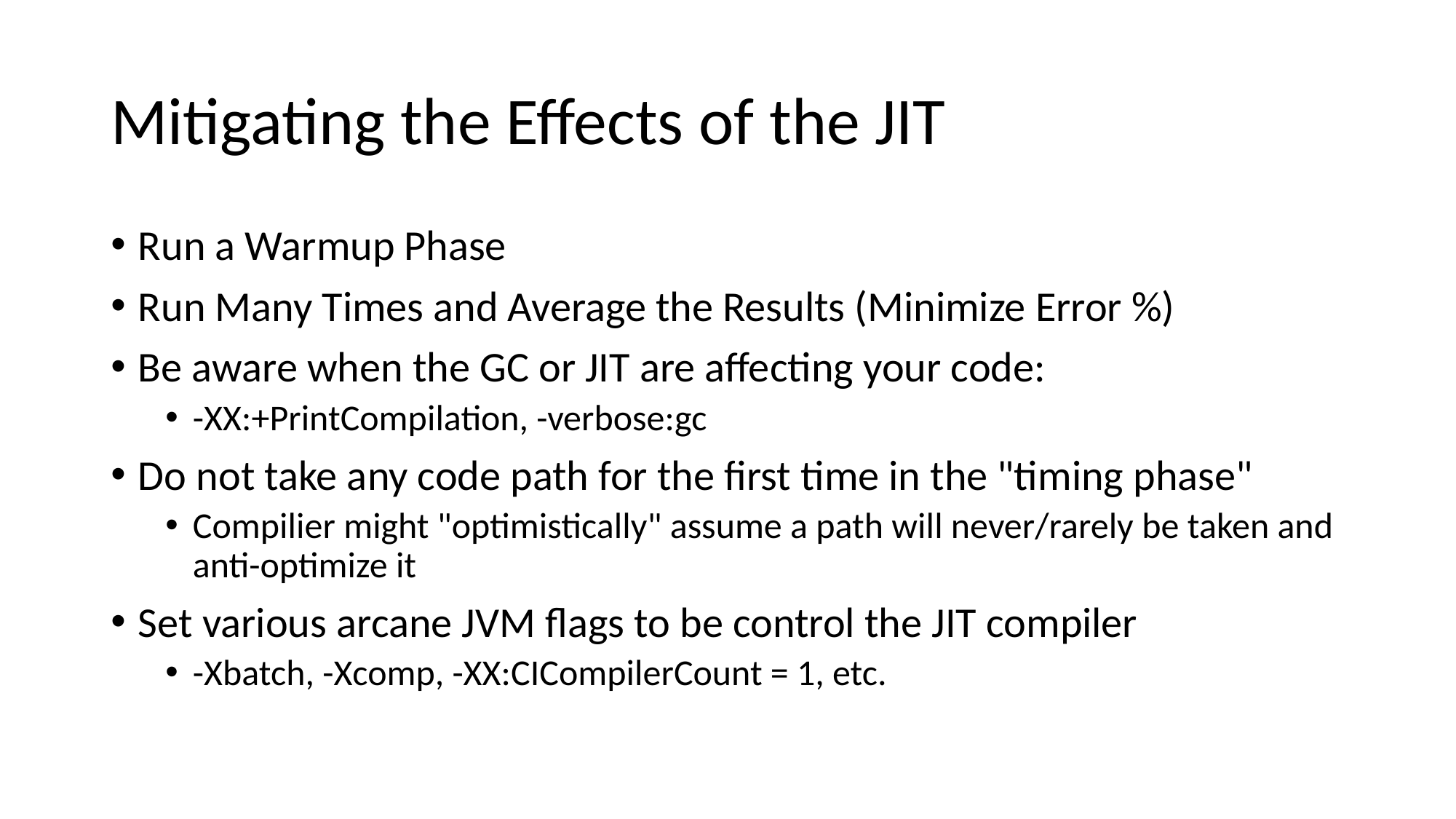

# Mitigating the Effects of the JIT
Run a Warmup Phase
Run Many Times and Average the Results (Minimize Error %)
Be aware when the GC or JIT are affecting your code:
-XX:+PrintCompilation, -verbose:gc
Do not take any code path for the first time in the "timing phase"
Compilier might "optimistically" assume a path will never/rarely be taken and anti-optimize it
Set various arcane JVM flags to be control the JIT compiler
-Xbatch, -Xcomp, -XX:CICompilerCount = 1, etc.